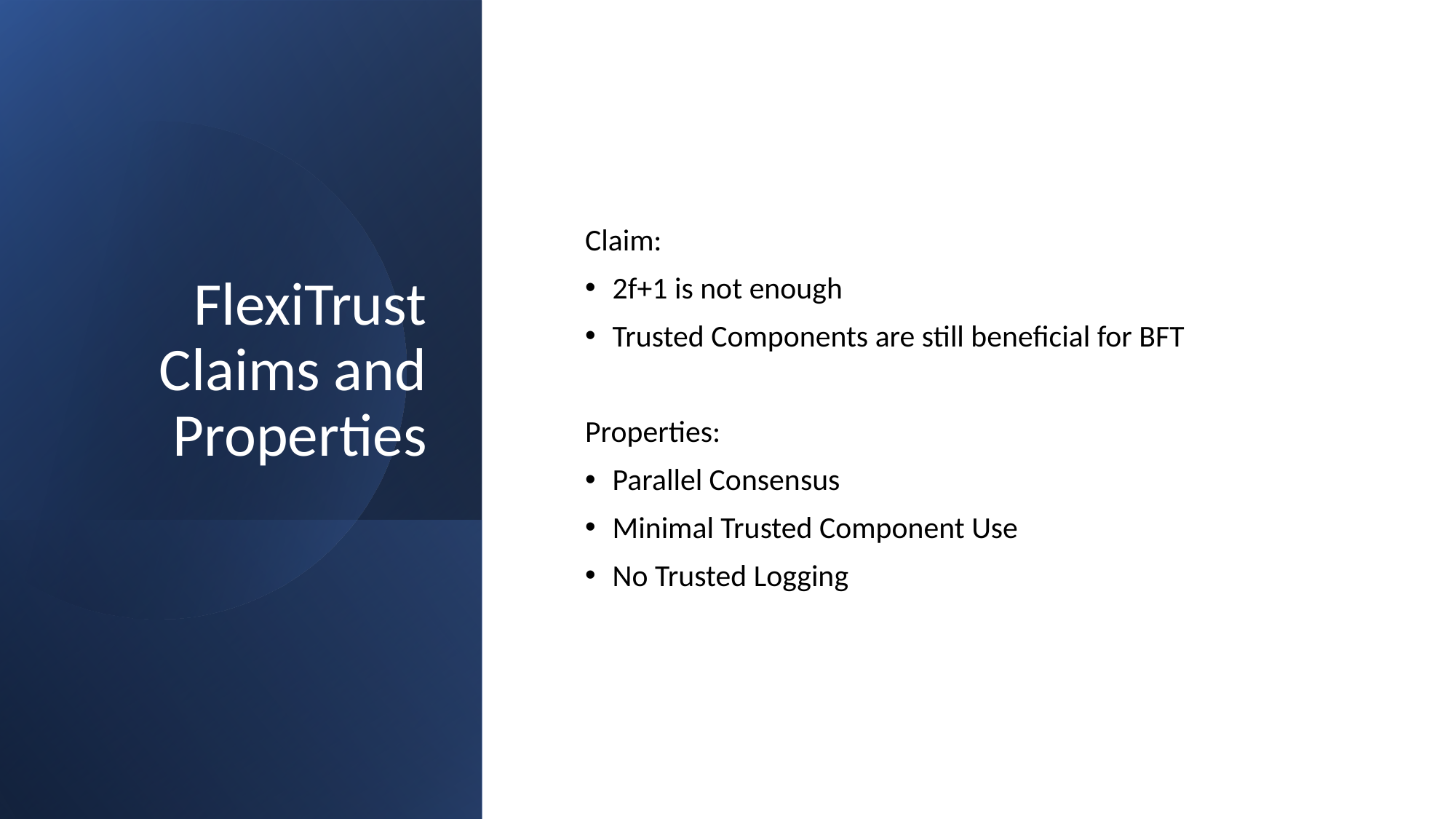

# FlexiTrust Claims and Properties
Claim:
2f+1 is not enough
Trusted Components are still beneficial for BFT

Properties:
Parallel Consensus
Minimal Trusted Component Use
No Trusted Logging